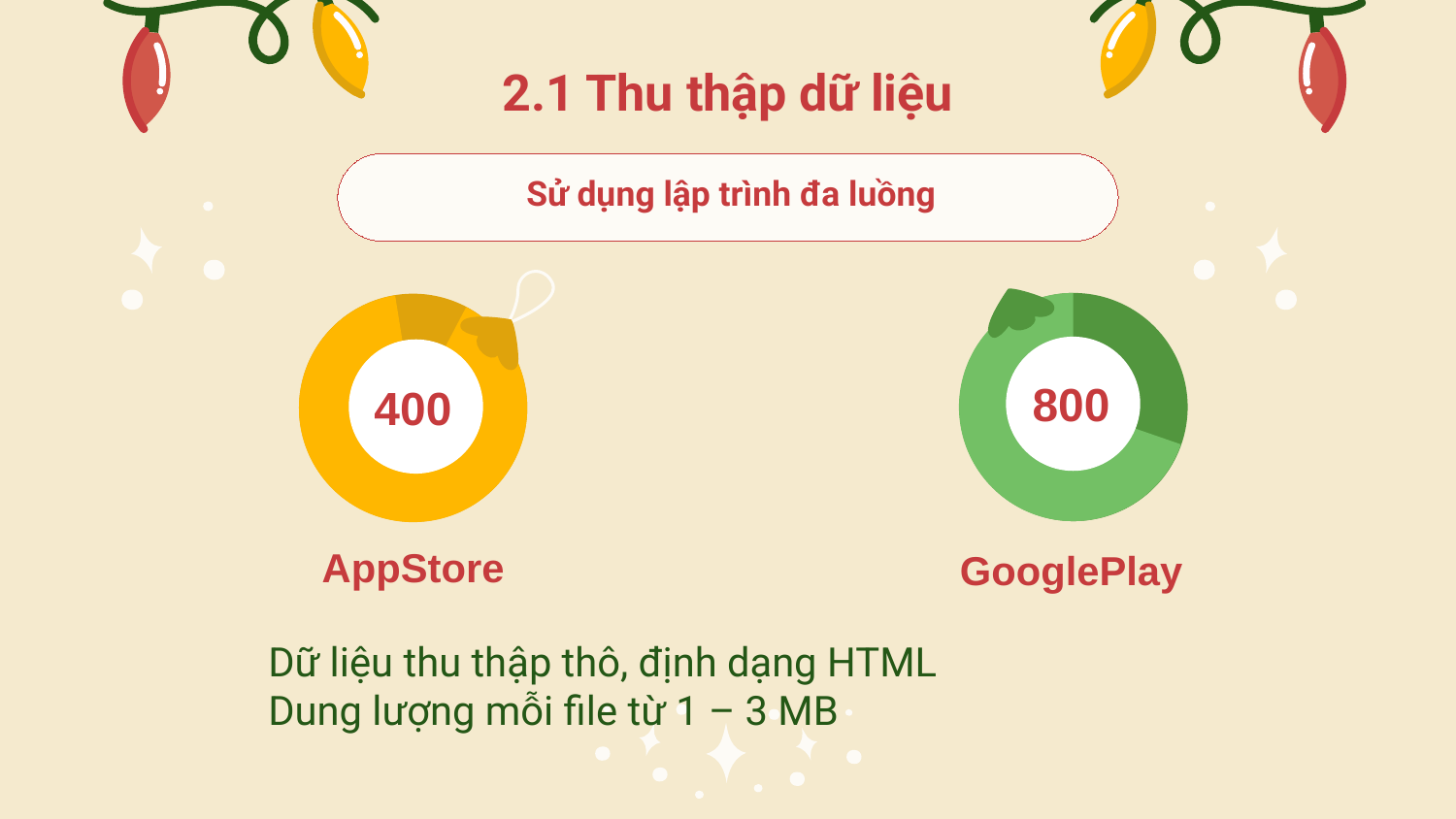

2.1 Thu thập dữ liệu

Sử dụng lập trình đa luồng

800
# 400
AppStore
GooglePlay
Dữ liệu thu thập thô, định dạng HTML
Dung lượng mỗi file từ 1 – 3 MB